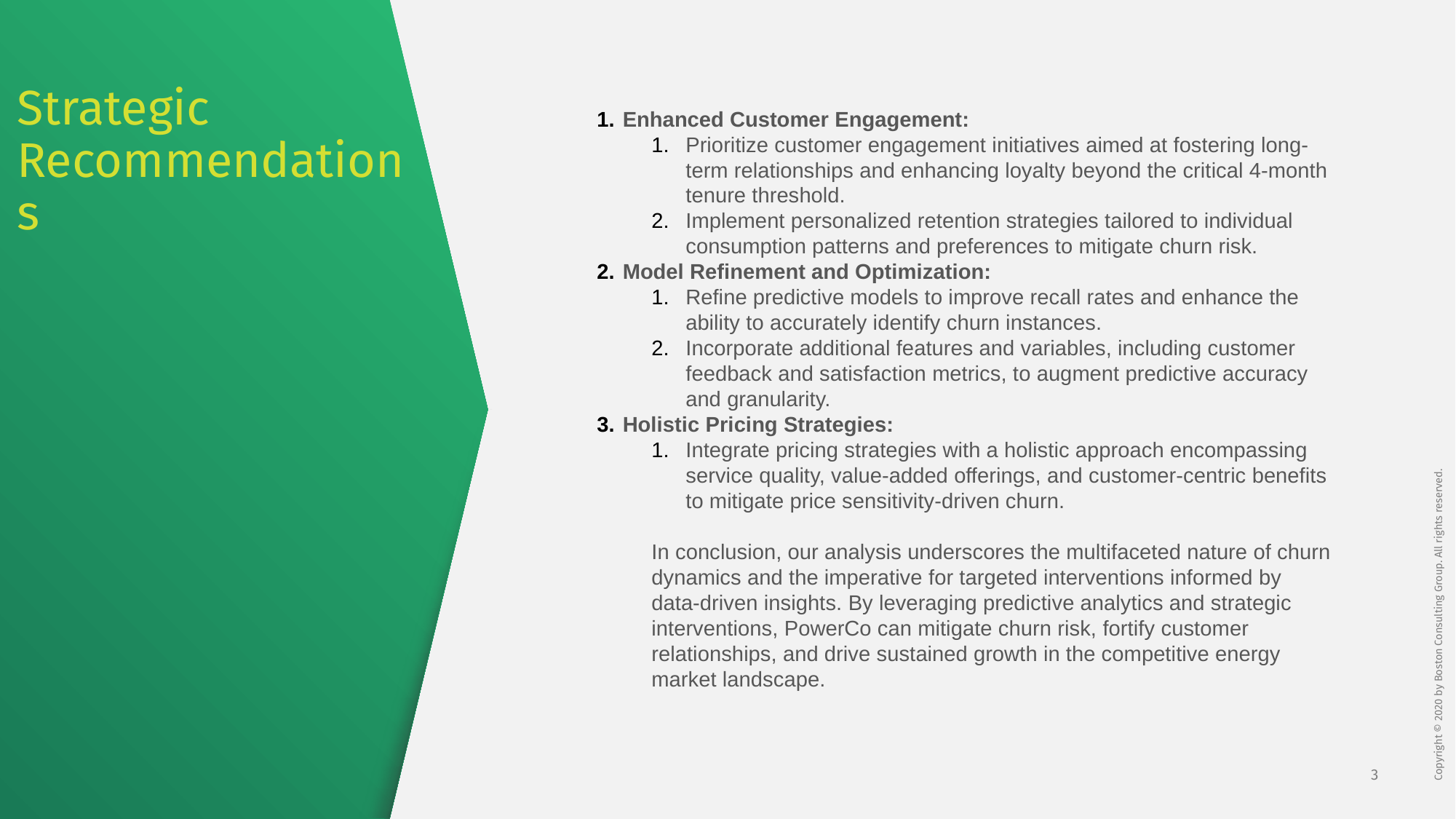

# Strategic Recommendations
Enhanced Customer Engagement:
Prioritize customer engagement initiatives aimed at fostering long-term relationships and enhancing loyalty beyond the critical 4-month tenure threshold.
Implement personalized retention strategies tailored to individual consumption patterns and preferences to mitigate churn risk.
Model Refinement and Optimization:
Refine predictive models to improve recall rates and enhance the ability to accurately identify churn instances.
Incorporate additional features and variables, including customer feedback and satisfaction metrics, to augment predictive accuracy and granularity.
Holistic Pricing Strategies:
Integrate pricing strategies with a holistic approach encompassing service quality, value-added offerings, and customer-centric benefits to mitigate price sensitivity-driven churn.

In conclusion, our analysis underscores the multifaceted nature of churn dynamics and the imperative for targeted interventions informed by data-driven insights. By leveraging predictive analytics and strategic interventions, PowerCo can mitigate churn risk, fortify customer relationships, and drive sustained growth in the competitive energy market landscape.